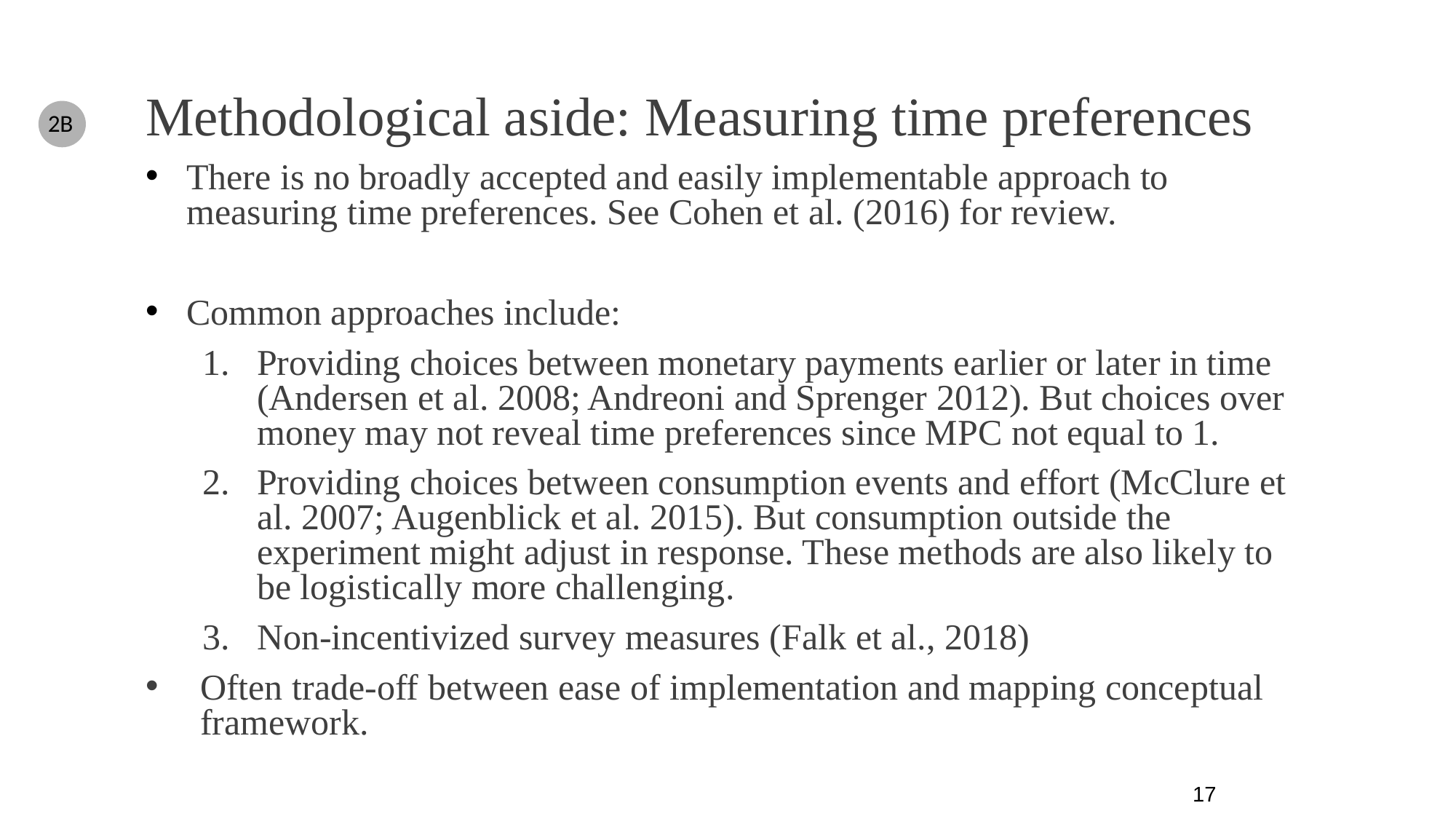

Methodological aside: Measuring time preferences

2B
There is no broadly accepted and easily implementable approach to measuring time preferences. See Cohen et al. (2016) for review.

Common approaches include:
Providing choices between monetary payments earlier or later in time (Andersen et al. 2008; Andreoni and Sprenger 2012). But choices over money may not reveal time preferences since MPC not equal to 1.
Providing choices between consumption events and effort (McClure et al. 2007; Augenblick et al. 2015). But consumption outside the experiment might adjust in response. These methods are also likely to be logistically more challenging.
Non-incentivized survey measures (Falk et al., 2018)
Often trade-off between ease of implementation and mapping conceptual framework.

17